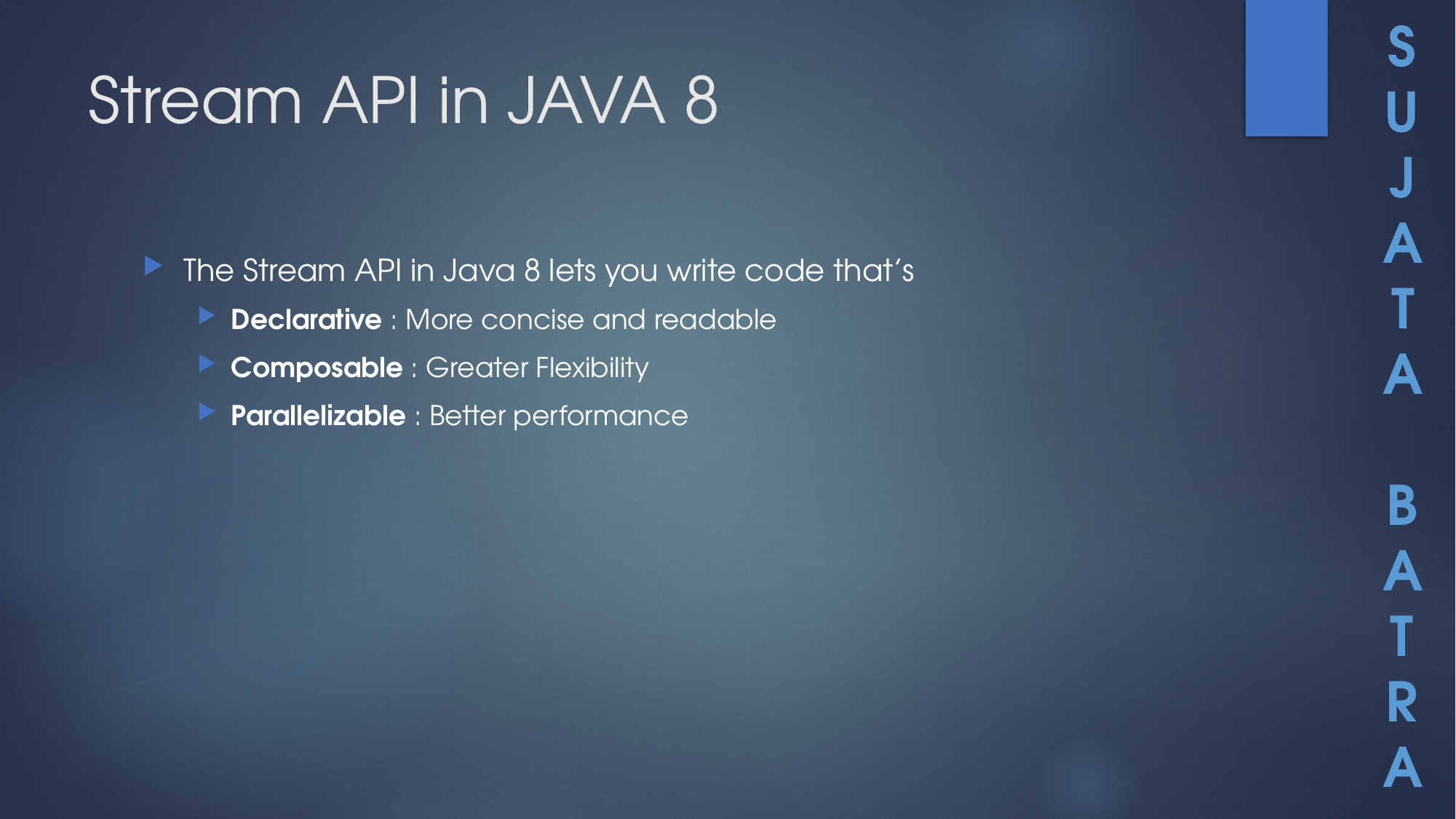

# Stream API in JAVA 8
The Stream API in Java 8 lets you write code that’s
Declarative : More concise and readable
Composable : Greater Flexibility
Parallelizable : Better performance